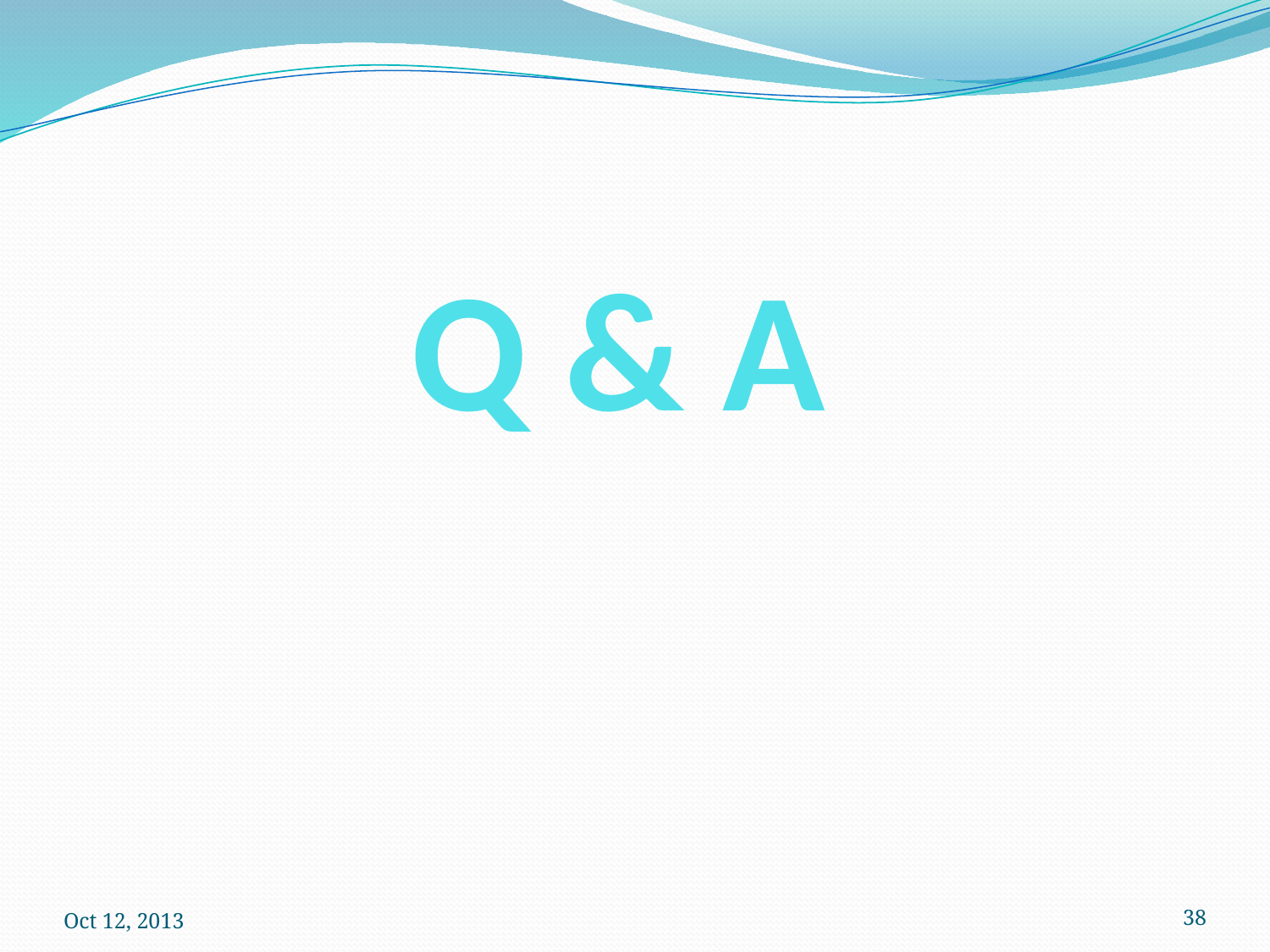

Q & A
Oct 12, 2013
38